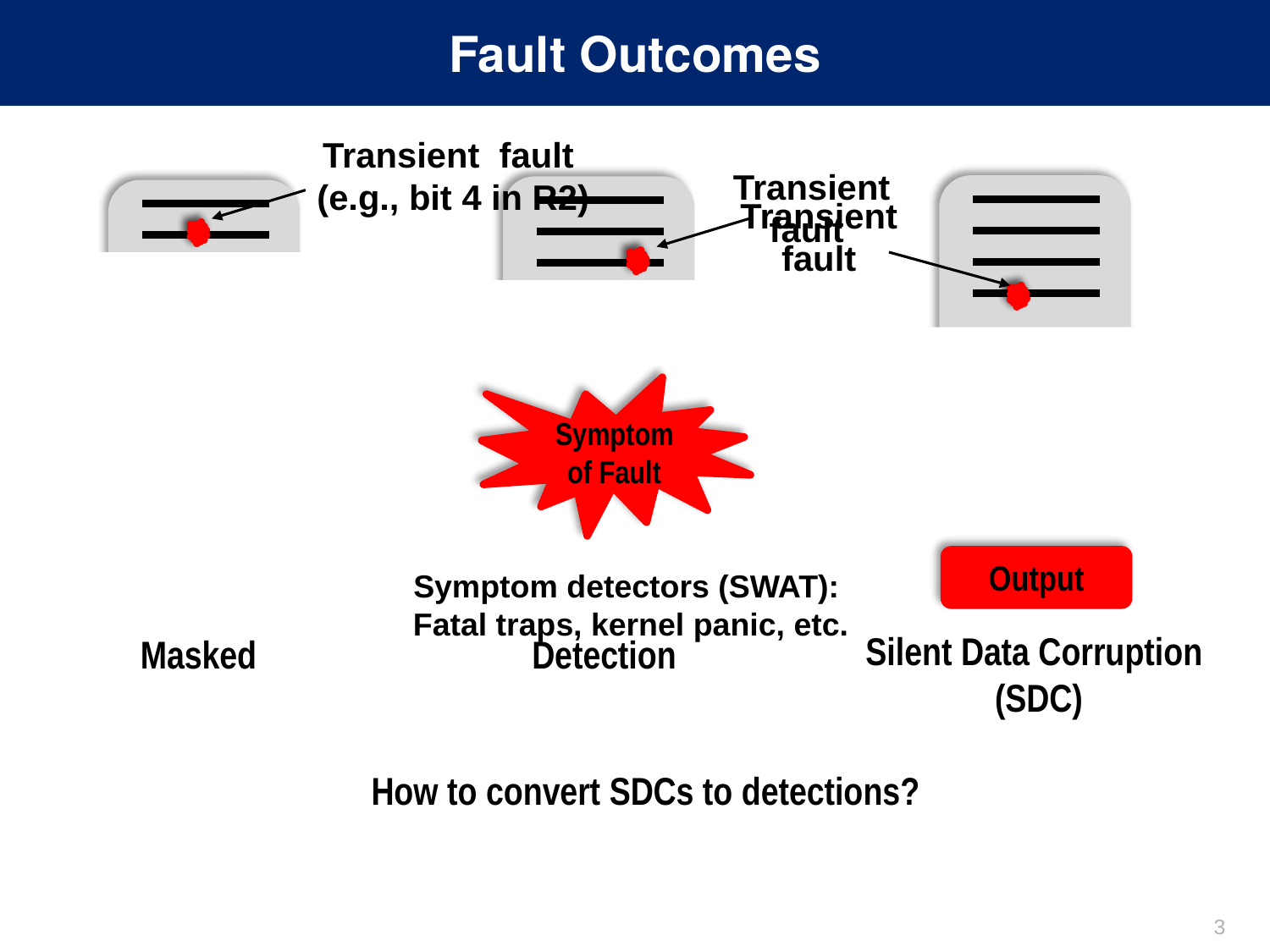

# Fault Outcomes
Transient  fault
(e.g., bit 4 in R2)
Transient
fault

.
.
.
APPLICATION
Output

.
.
.
APPLICATION
Output

.
.
.
APPLICATION
Output
Transient
fault

Symptom of Fault
Output
Symptom detectors (SWAT):
Fatal traps, kernel panic, etc.

Silent Data Corruption
(SDC)
Detection
Masked
How to convert SDCs to detections?

3